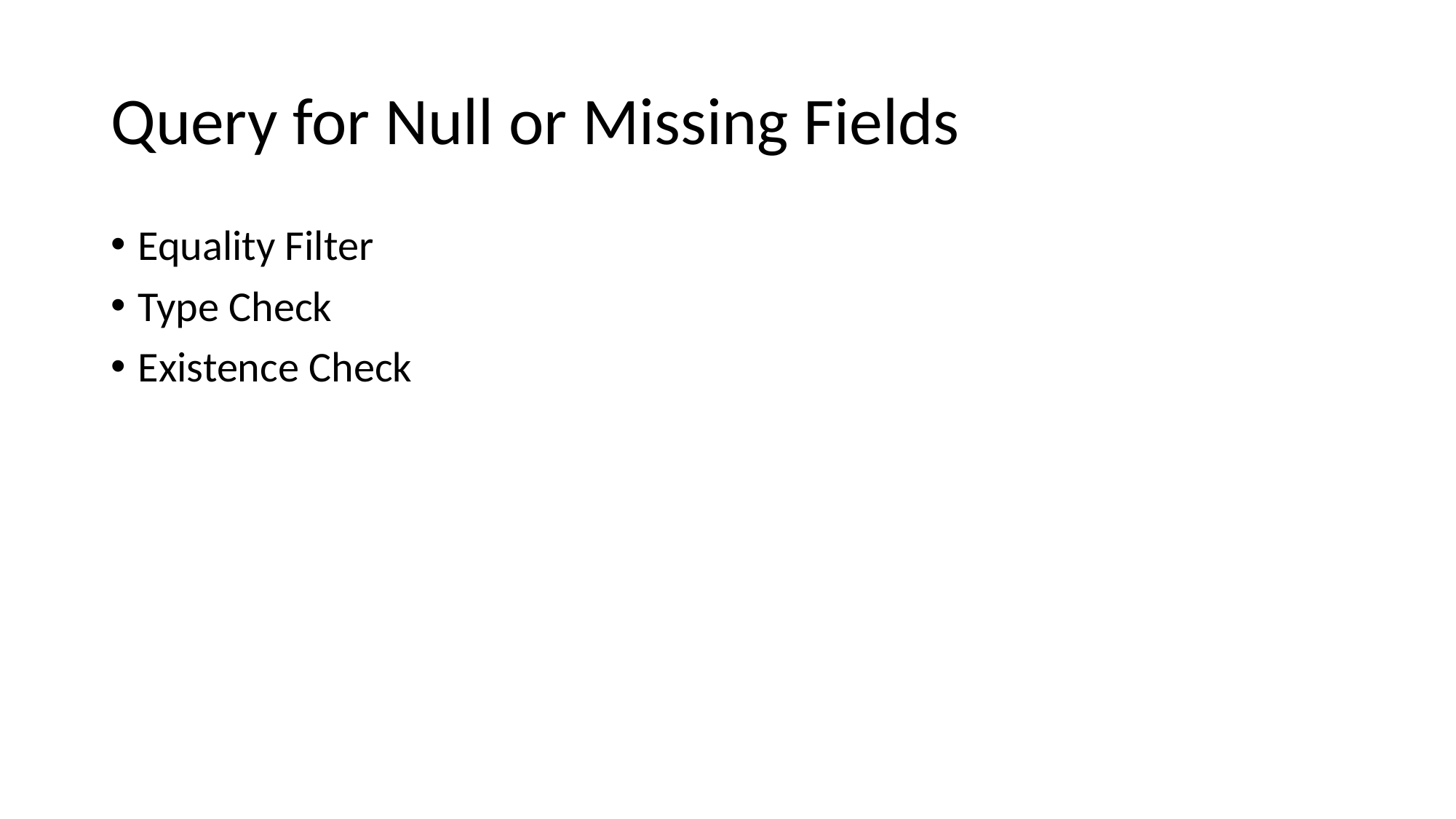

# Query for Null or Missing Fields
Equality Filter
Type Check
Existence Check